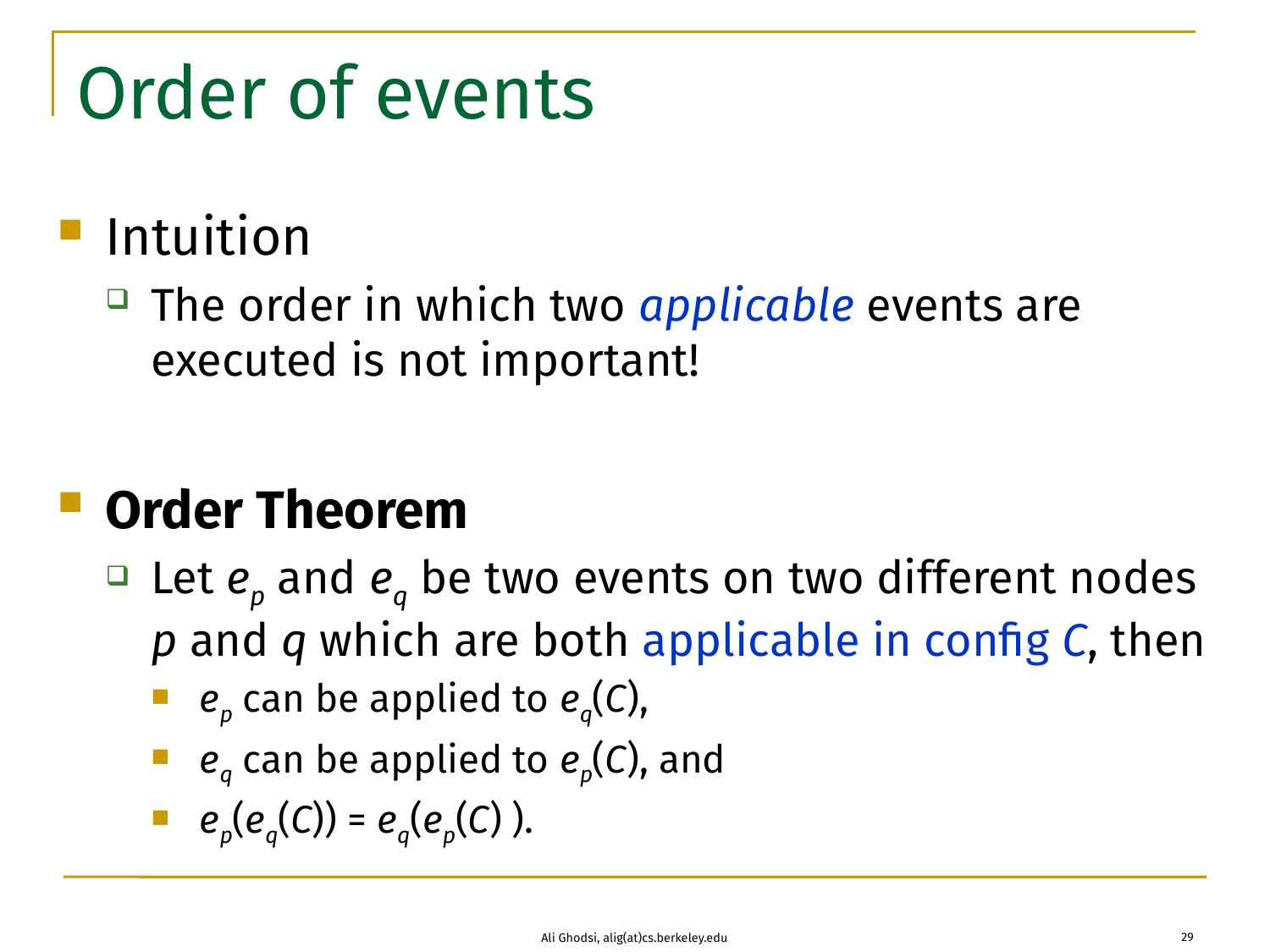

# Order of events
Intuition
The order in which two applicable events are executed is not important!

Order Theorem
Let ep and eq be two events on two different nodes  p and q which are both applicable in config C, then
ep can be applied to eq(C),
eq can be applied to ep(C), and
ep(eq(C)) = eq(ep(C) ).
29
Ali Ghodsi, alig(at)cs.berkeley.edu